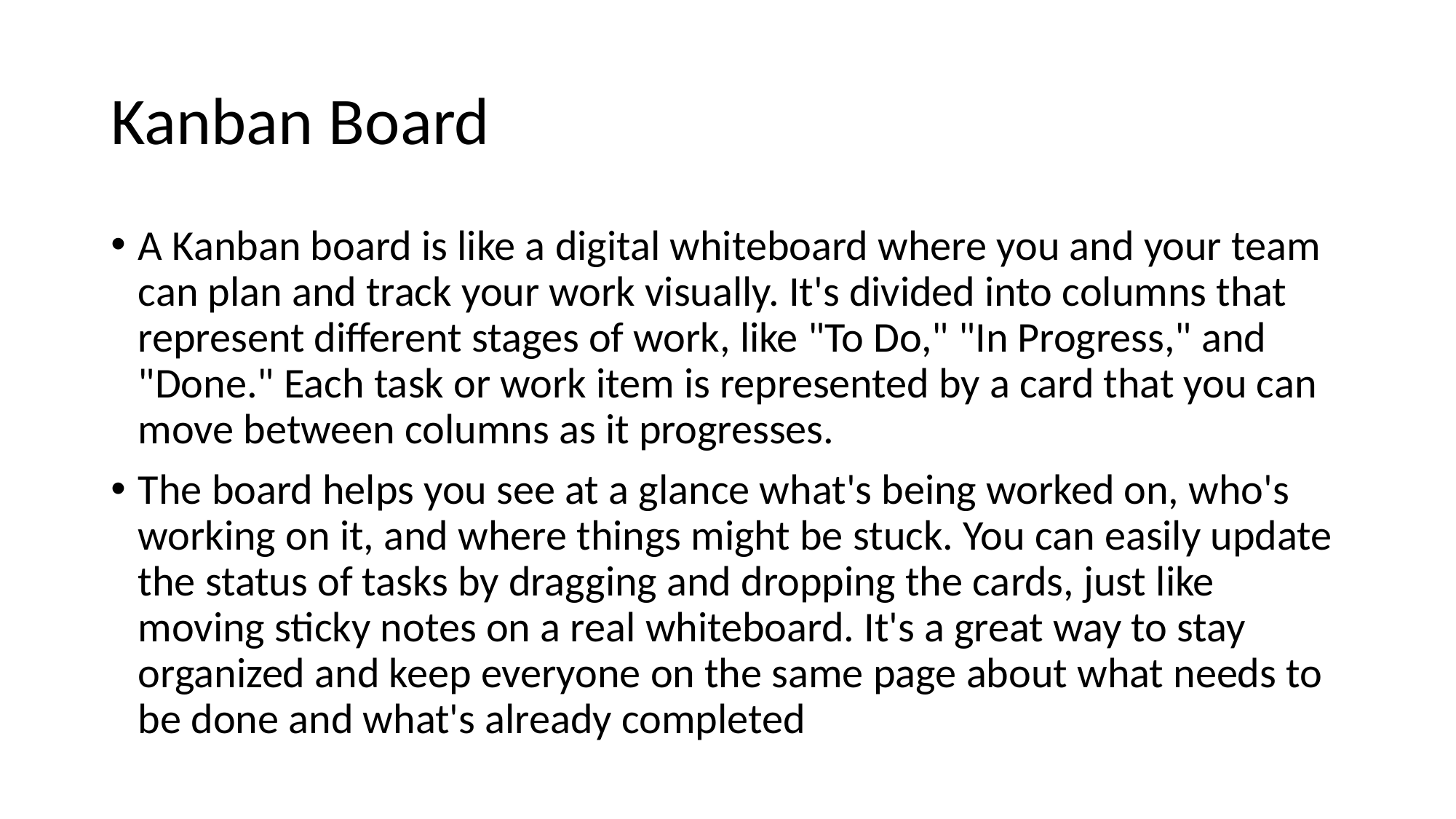

# Kanban Board
A Kanban board is like a digital whiteboard where you and your team can plan and track your work visually. It's divided into columns that represent different stages of work, like "To Do," "In Progress," and "Done." Each task or work item is represented by a card that you can move between columns as it progresses.
The board helps you see at a glance what's being worked on, who's working on it, and where things might be stuck. You can easily update the status of tasks by dragging and dropping the cards, just like moving sticky notes on a real whiteboard. It's a great way to stay organized and keep everyone on the same page about what needs to be done and what's already completed